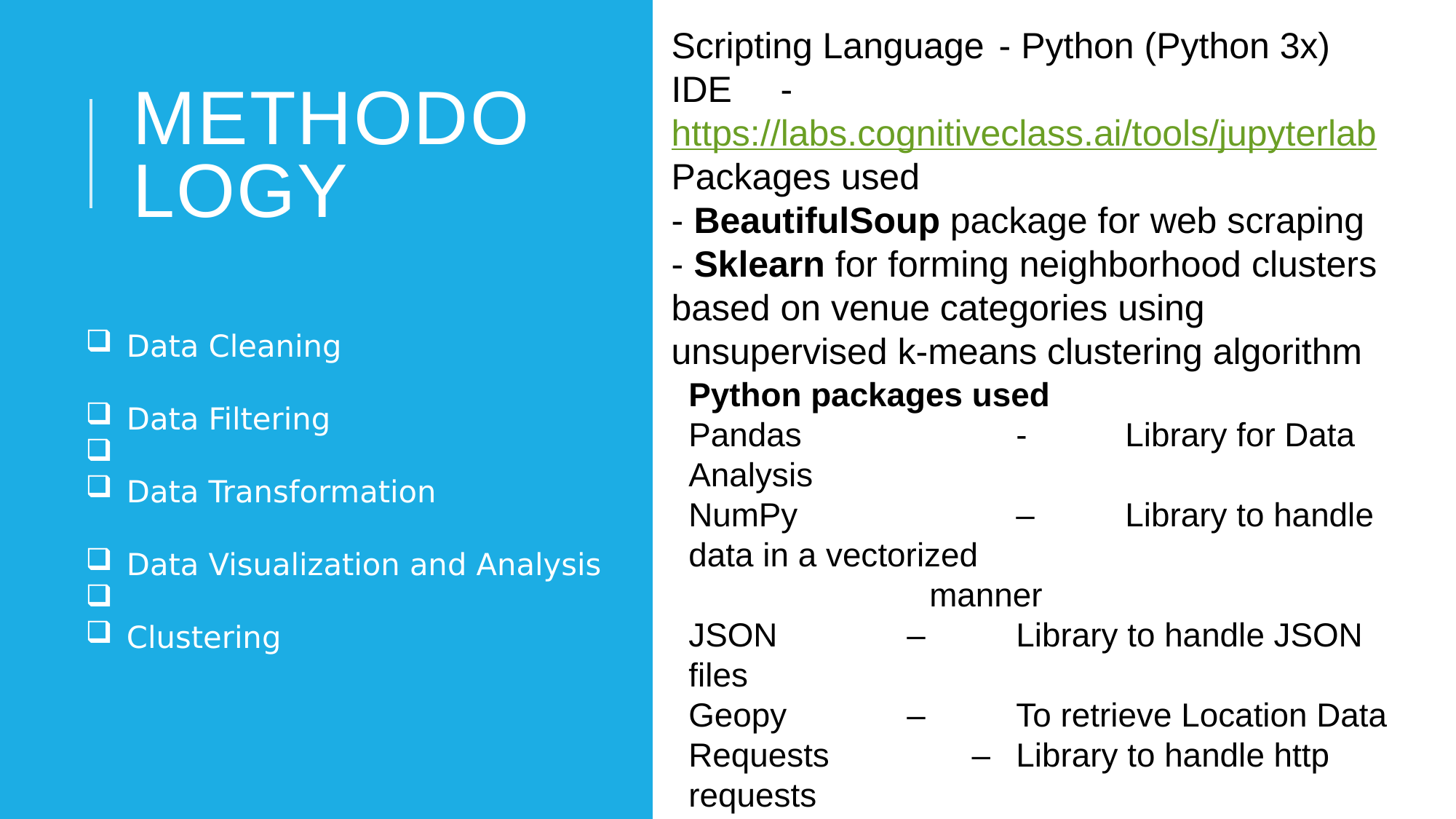

Scripting Language	- Python (Python 3x)
IDE	- https://labs.cognitiveclass.ai/tools/jupyterlab
Packages used
- BeautifulSoup package for web scraping
- Sklearn for forming neighborhood clusters based on venue categories using unsupervised k-means clustering algorithm
# methodology

Data Cleaning

Data Filtering

Data Transformation

Data Visualization and Analysis

Clustering
Python packages used
Pandas 		-	Library for Data Analysis
NumPy 		– 	Library to handle data in a vectorized
                          manner
JSON 		– 	Library to handle JSON files
Geopy		– 	To retrieve Location Data
Requests	       – 	Library to handle http requests
Matplotlib	– 	Python Plotting Module
Sklearn	 	– 	Python machine learning Library
Folium 		– 	Map rendering Library